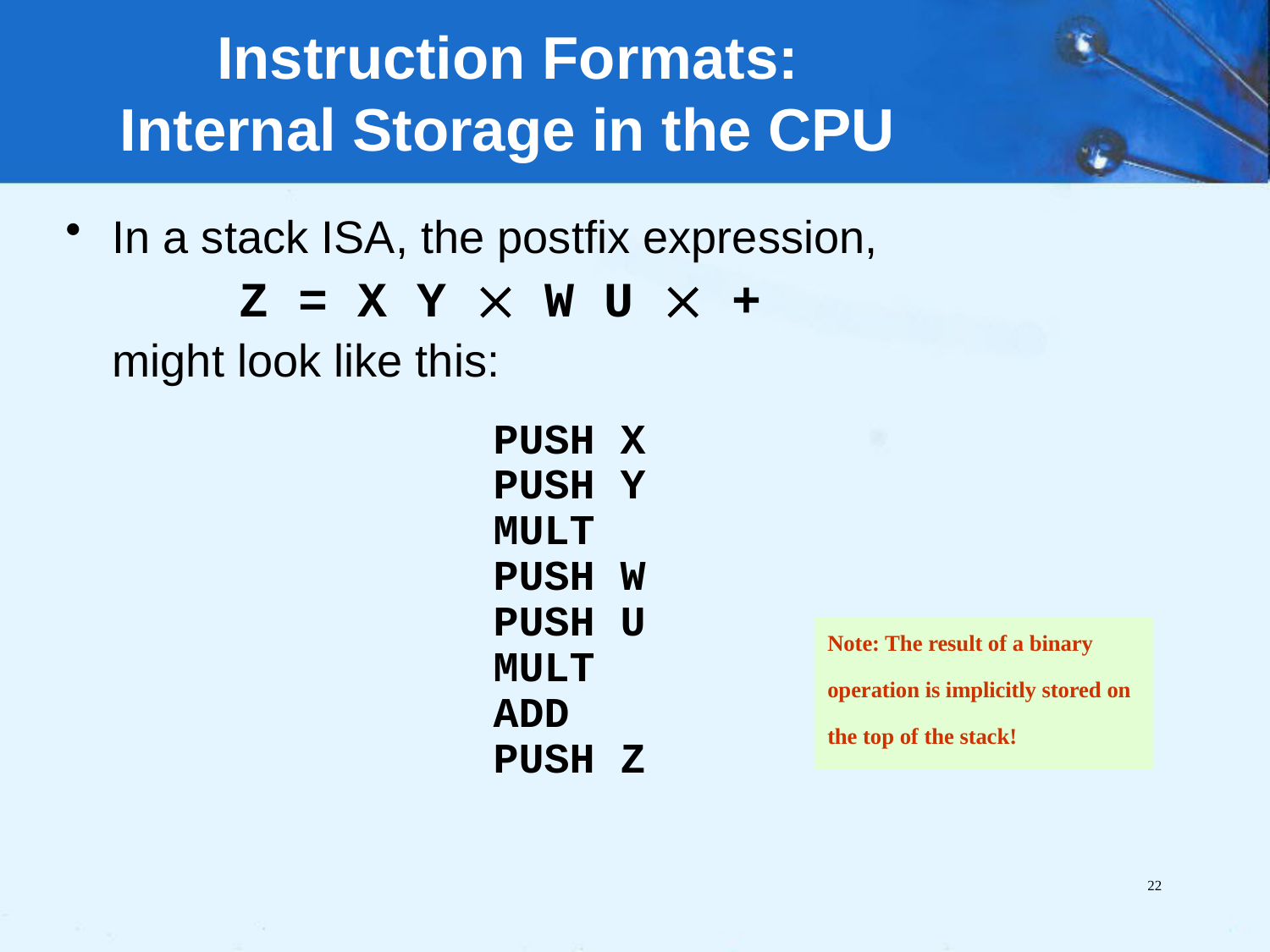

# Instruction Formats: Internal Storage in the CPU
In a stack ISA, the postfix expression,
		Z = X Y × W U × +
	might look like this:
				PUSH X
				PUSH Y
				MULT
				PUSH W
				PUSH U
				MULT
				ADD
				PUSH Z
Note: The result of a binary operation is implicitly stored on the top of the stack!
22